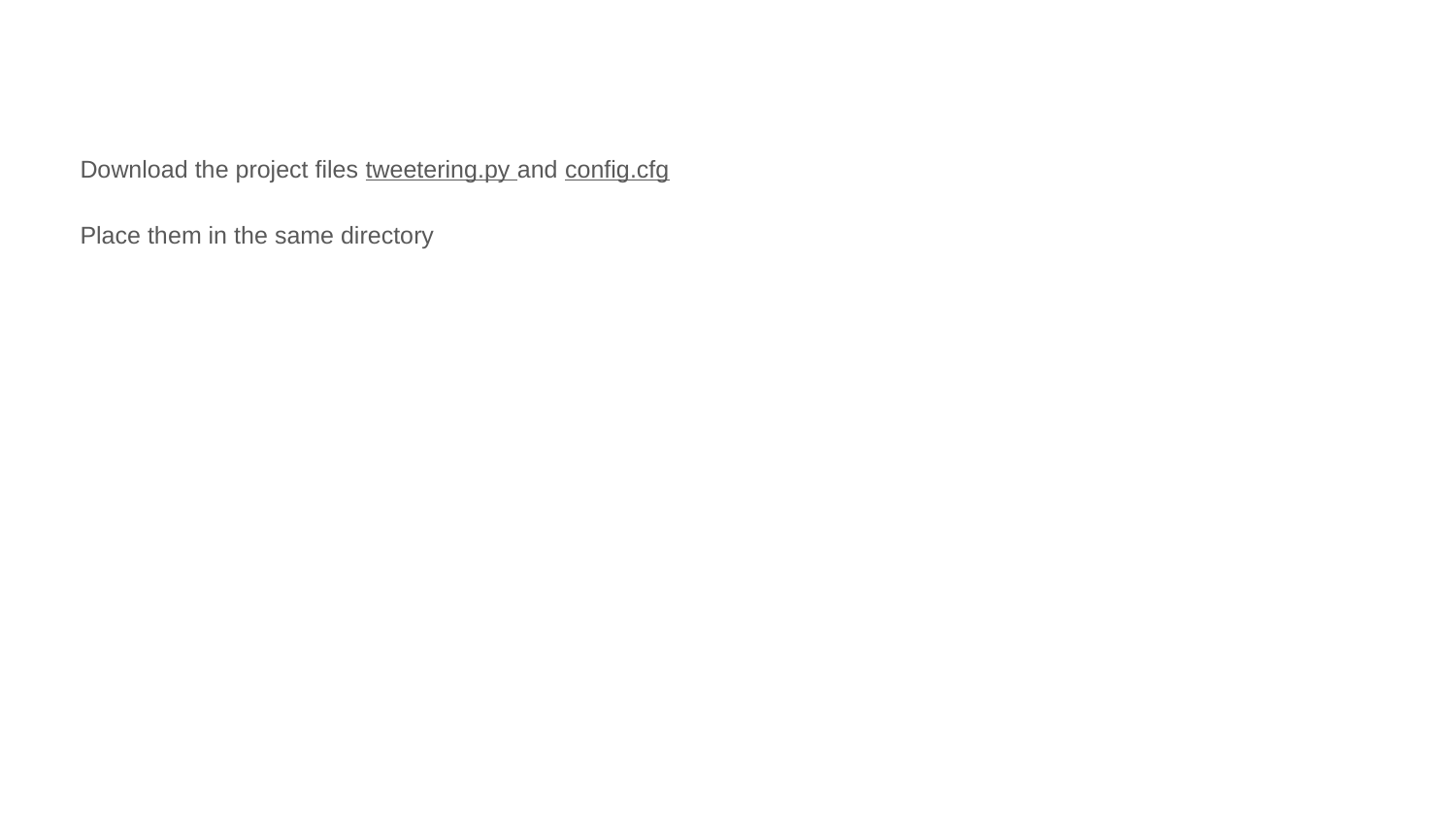

Download the project files tweetering.py and config.cfg
Place them in the same directory